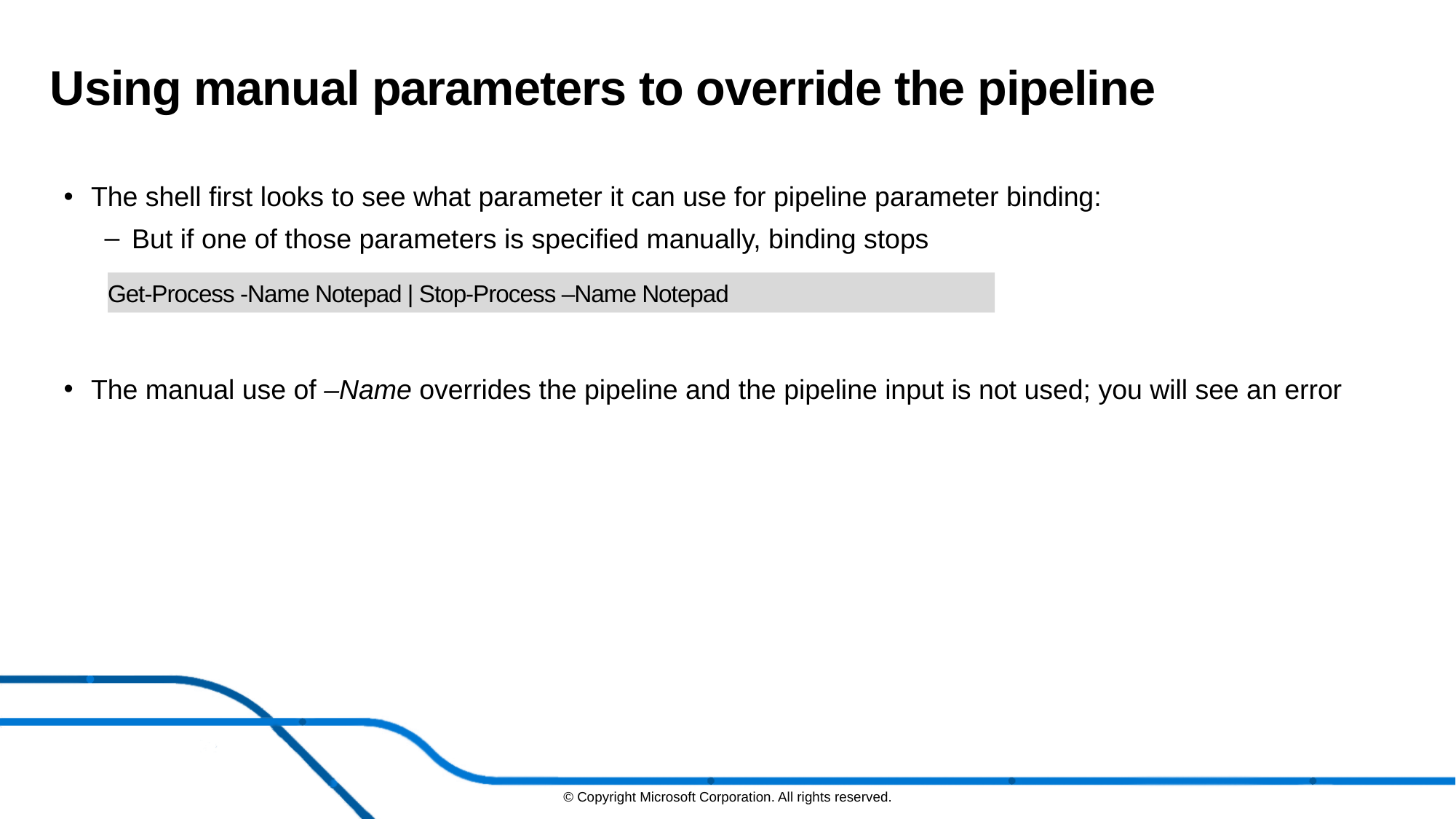

# Using manual parameters to override the pipeline
The shell first looks to see what parameter it can use for pipeline parameter binding:
But if one of those parameters is specified manually, binding stops

The manual use of –Name overrides the pipeline and the pipeline input is not used; you will see an error
Get-Process -Name Notepad | Stop-Process –Name Notepad